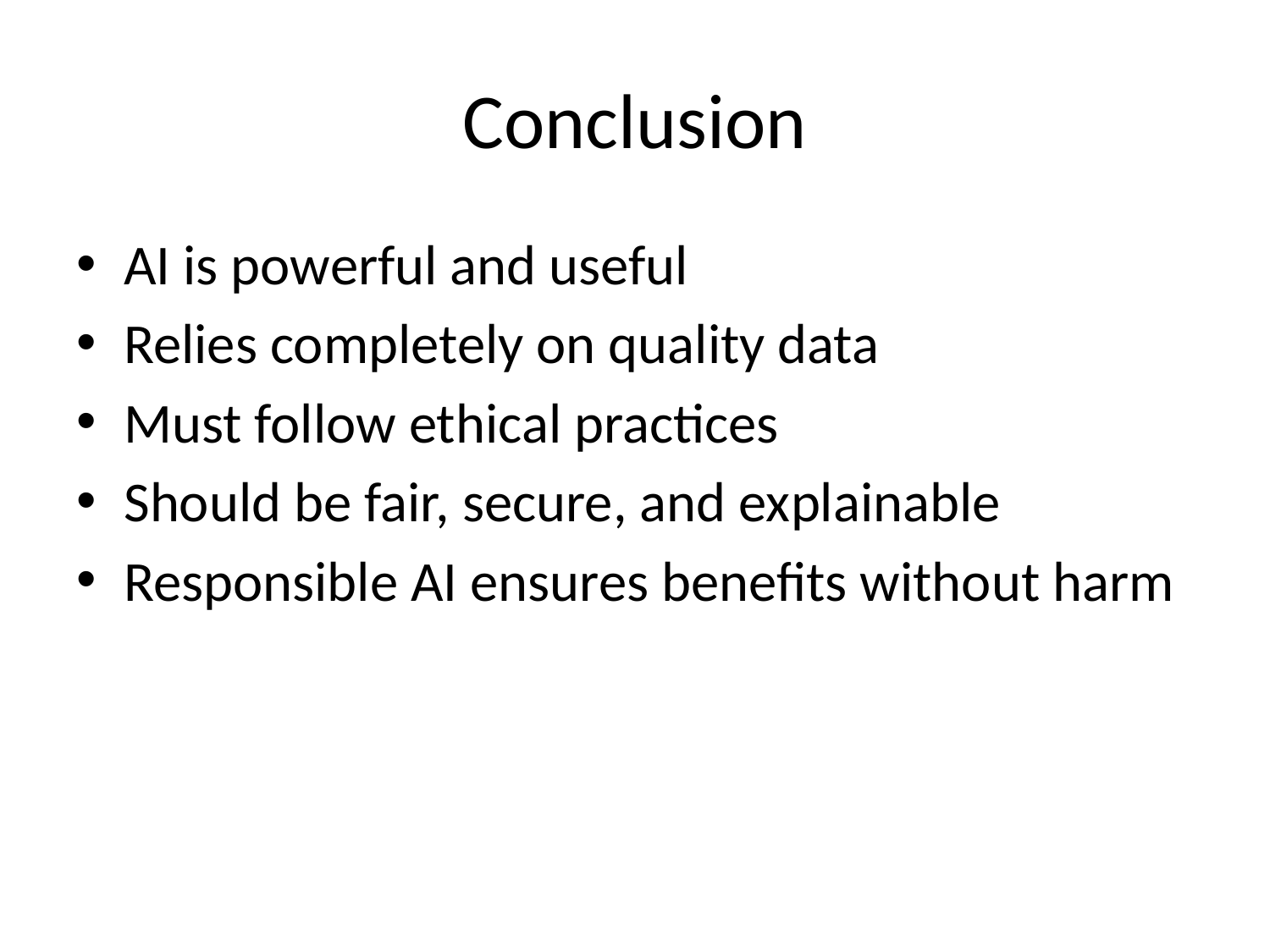

# Conclusion
AI is powerful and useful
Relies completely on quality data
Must follow ethical practices
Should be fair, secure, and explainable
Responsible AI ensures benefits without harm